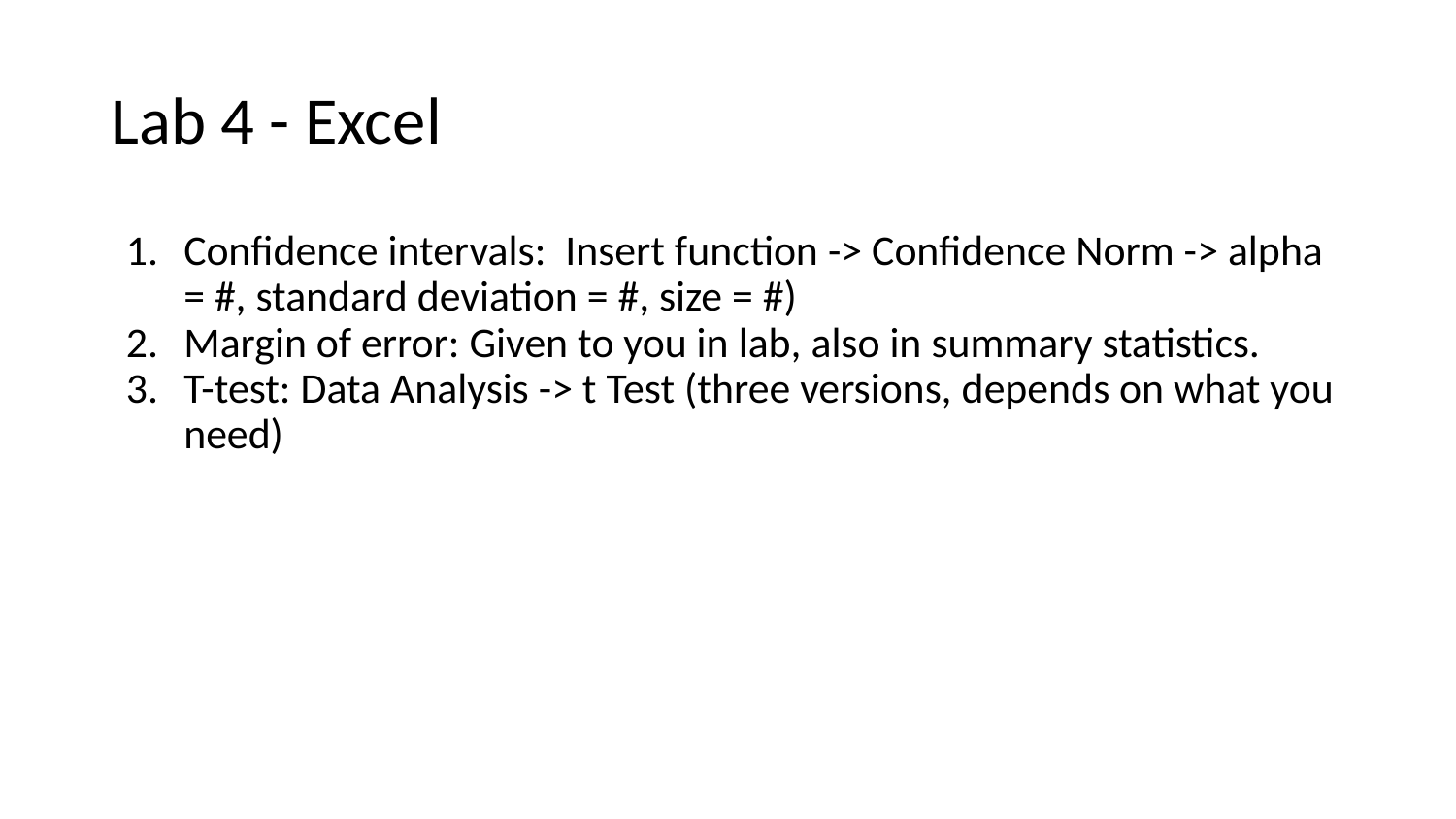

# Lab 4 - Excel
Confidence intervals:  Insert function -> Confidence Norm -> alpha = #, standard deviation = #, size = #)
Margin of error: Given to you in lab, also in summary statistics.
T-test: Data Analysis -> t Test (three versions, depends on what you need)